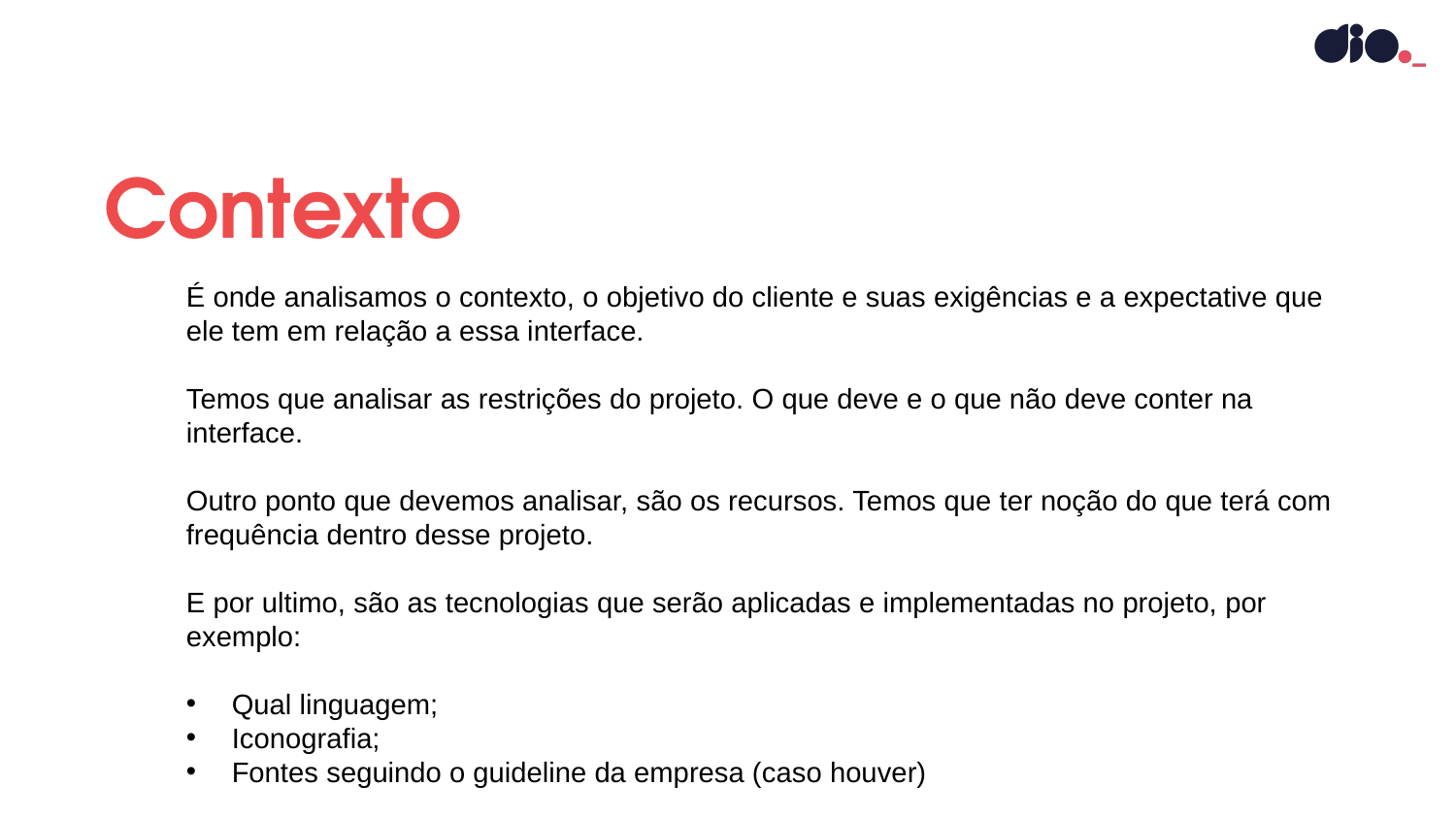

Contexto
É onde analisamos o contexto, o objetivo do cliente e suas exigências e a expectative que ele tem em relação a essa interface.

Temos que analisar as restrições do projeto. O que deve e o que não deve conter na interface.

Outro ponto que devemos analisar, são os recursos. Temos que ter noção do que terá com frequência dentro desse projeto.

E por ultimo, são as tecnologias que serão aplicadas e implementadas no projeto, por exemplo:

Qual linguagem;
Iconografia;
Fontes seguindo o guideline da empresa (caso houver)